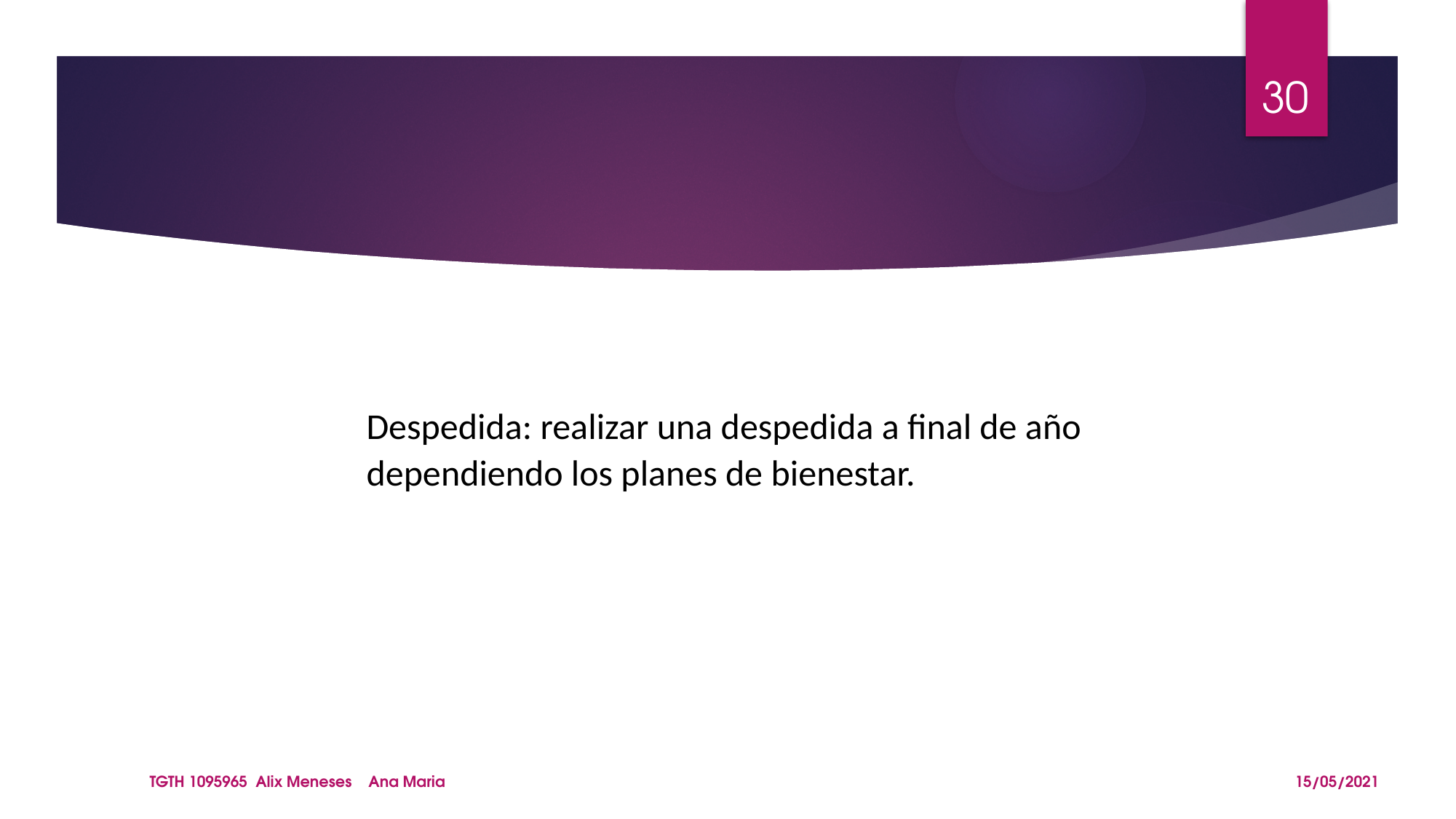

30
#
Despedida: realizar una despedida a final de año dependiendo los planes de bienestar.
TGTH 1095965  Alix Meneses    Ana Maria
15/05/2021